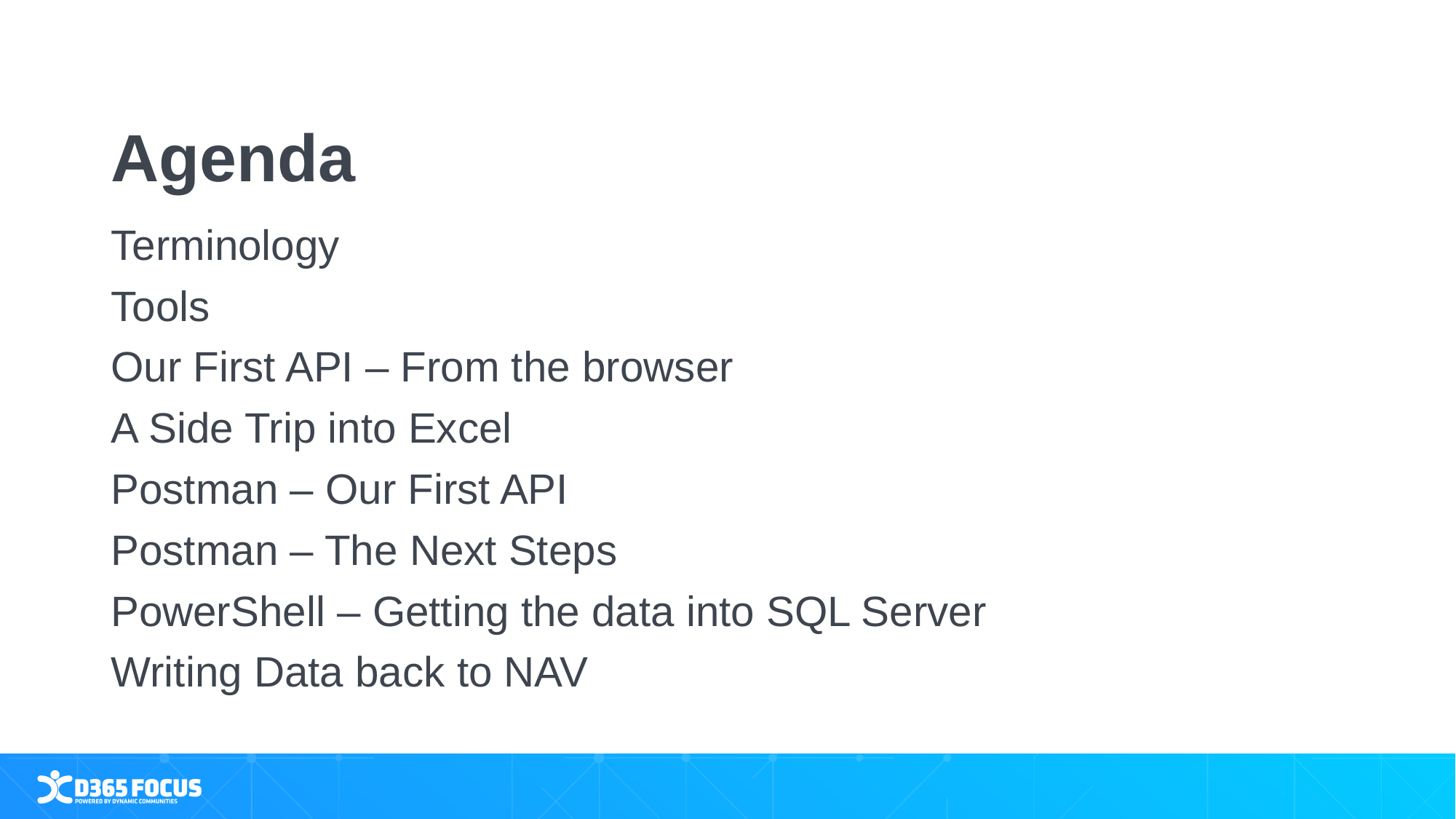

# Agenda
Terminology
Tools
Our First API – From the browser
A Side Trip into Excel
Postman – Our First API
Postman – The Next Steps
PowerShell – Getting the data into SQL Server
Writing Data back to NAV